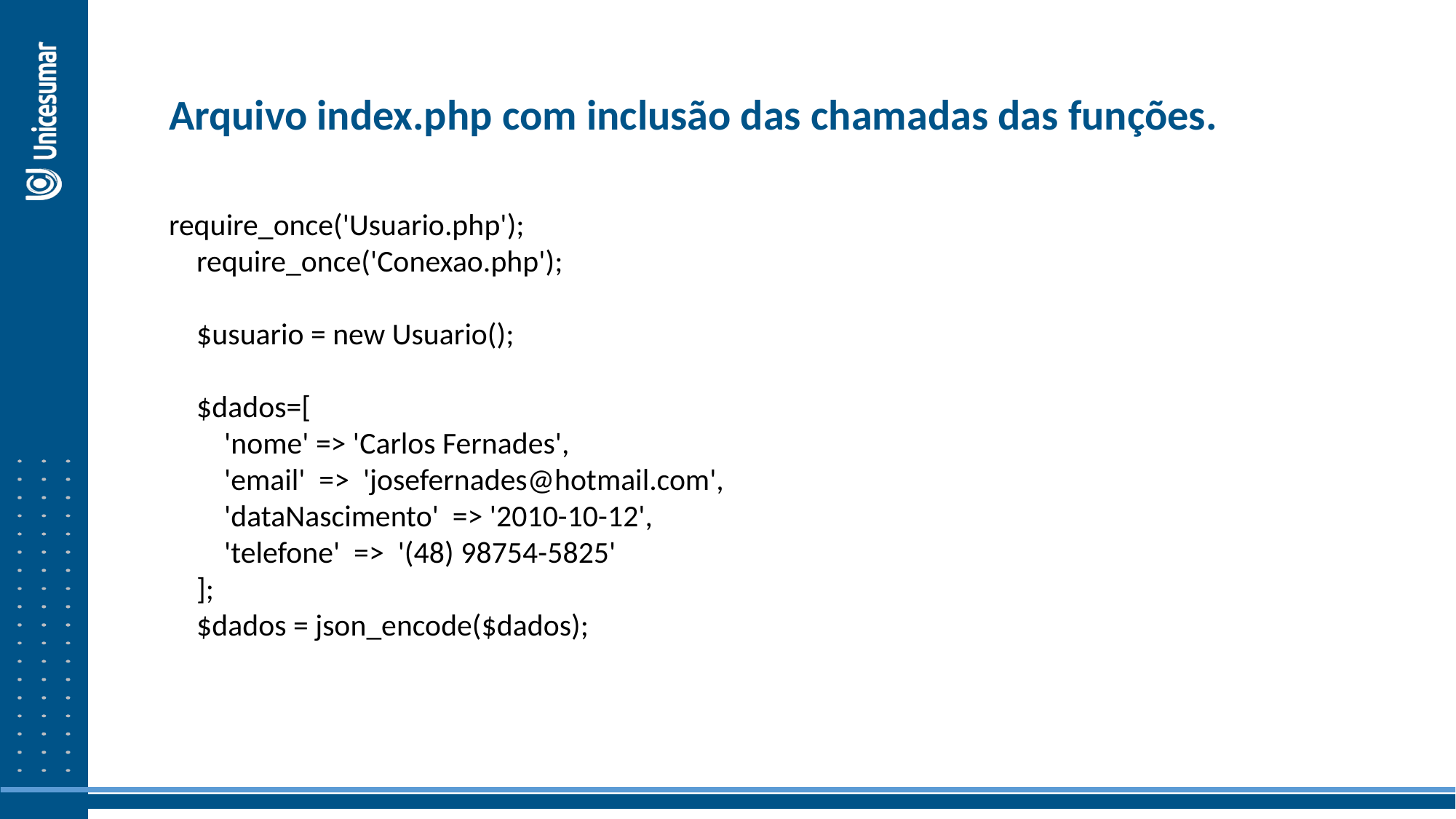

Arquivo index.php com inclusão das chamadas das funções.
require_once('Usuario.php');
    require_once('Conexao.php');

    $usuario = new Usuario();

    $dados=[
        'nome' => 'Carlos Fernades',
        'email'  =>  'josefernades@hotmail.com',
        'dataNascimento'  => '2010-10-12',
        'telefone'  =>  '(48) 98754-5825'
    ];
    $dados = json_encode($dados);